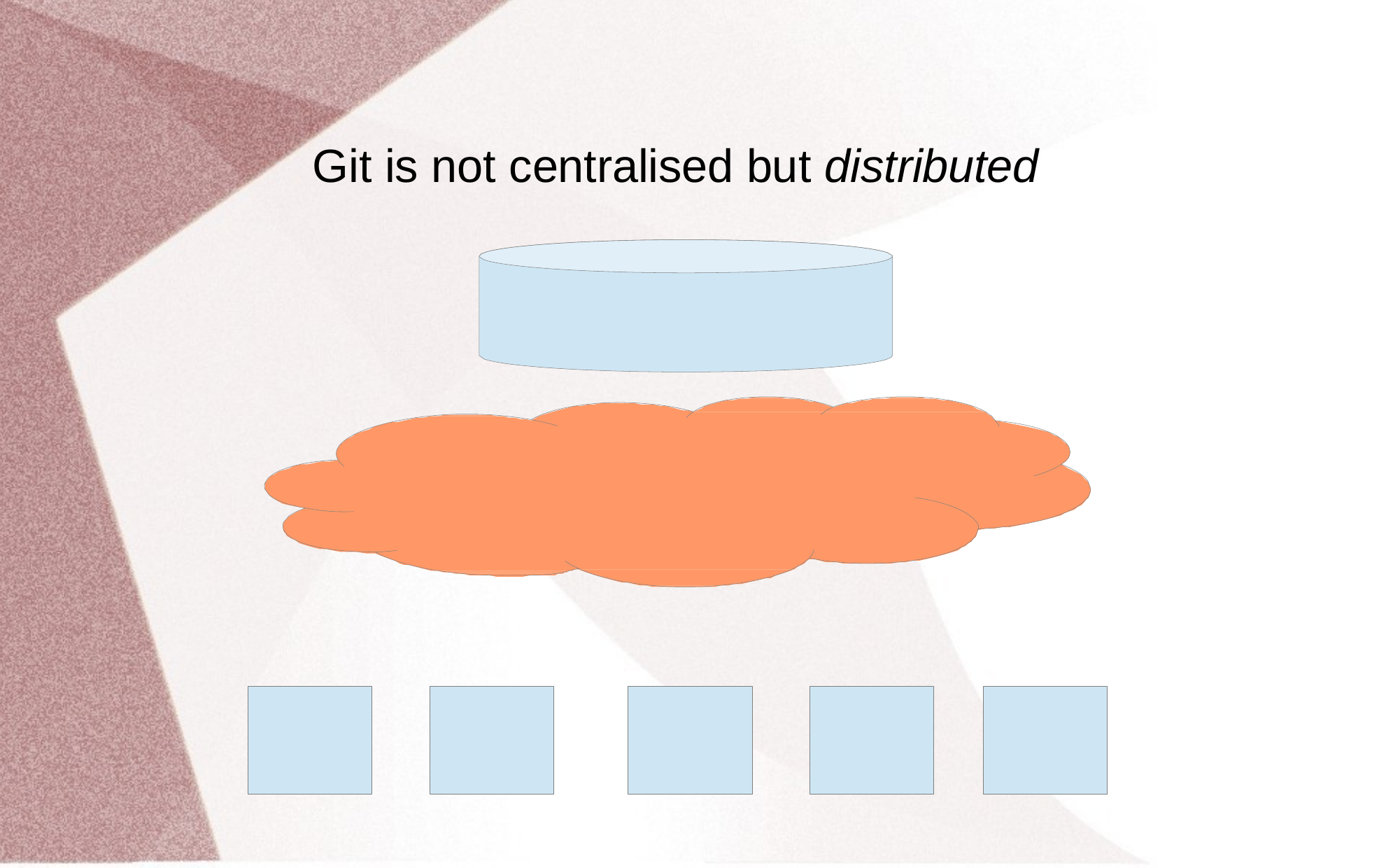

# Git is not centralised but distributed